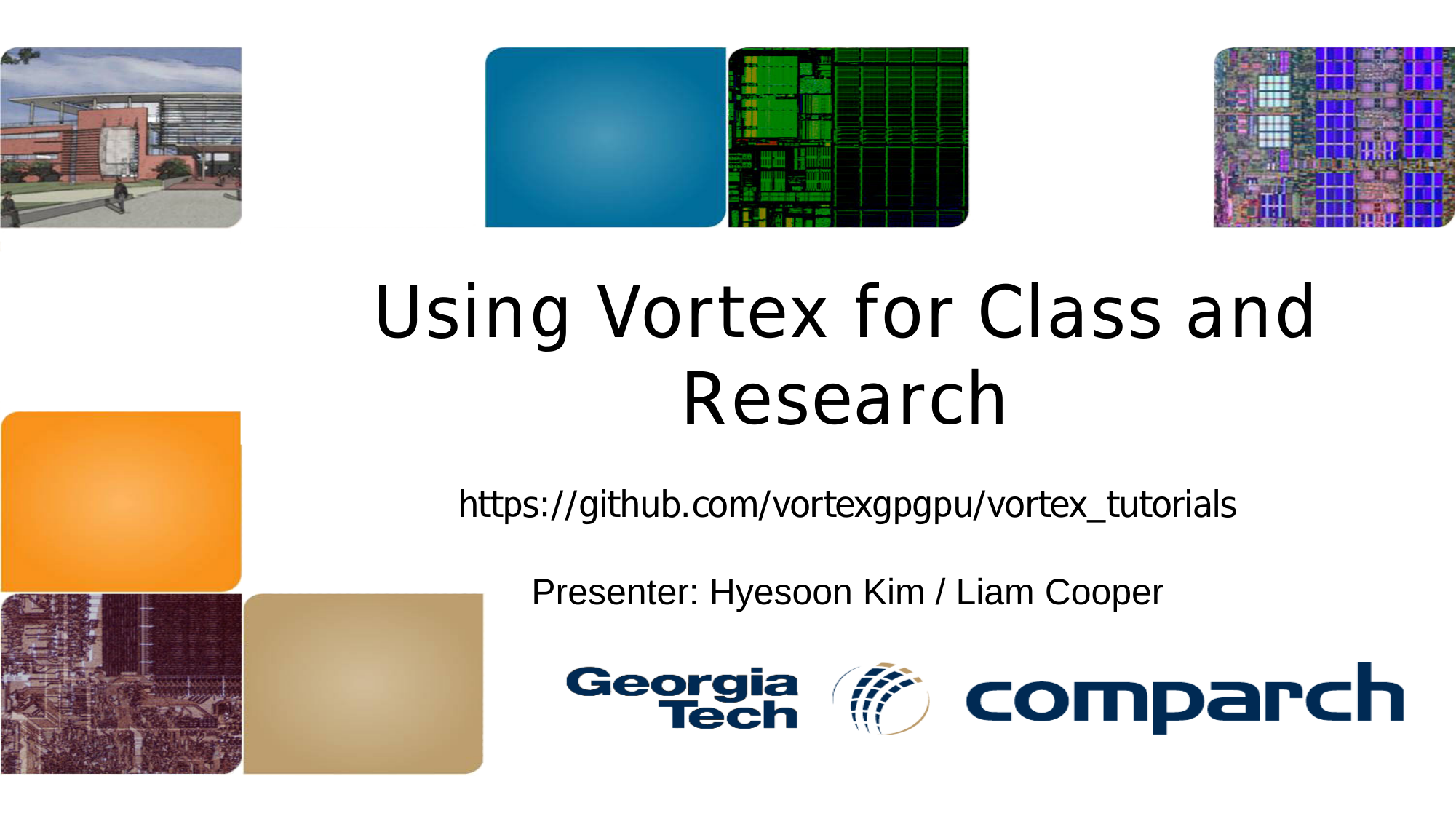

Using Vortex for Class and Research

https://github.com/vortexgpgpu/vortex_tutorials

Presenter: Hyesoon Kim / Liam Cooper